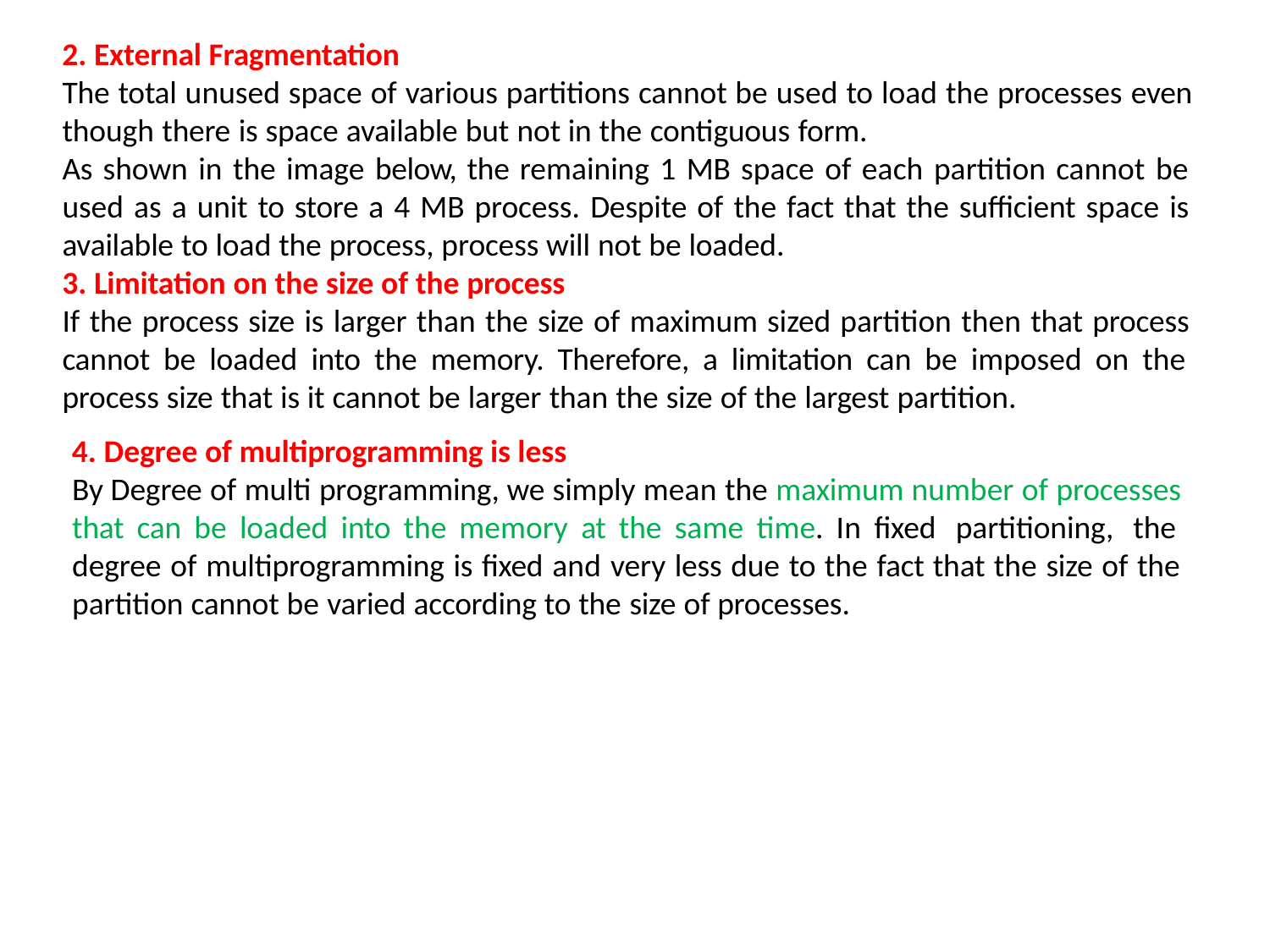

External Fragmentation
The total unused space of various partitions cannot be used to load the processes even
though there is space available but not in the contiguous form.
As shown in the image below, the remaining 1 MB space of each partition cannot be  used as a unit to store a 4 MB process. Despite of the fact that the sufficient space is  available to load the process, process will not be loaded.
Limitation on the size of the process
If the process size is larger than the size of maximum sized partition then that process  cannot be loaded into the memory. Therefore, a limitation can be imposed on the  process size that is it cannot be larger than the size of the largest partition.
Degree of multiprogramming is less
By Degree of multi programming, we simply mean the maximum number of processes  that can be loaded into the memory at the same time. In fixed partitioning, the  degree of multiprogramming is fixed and very less due to the fact that the size of the  partition cannot be varied according to the size of processes.